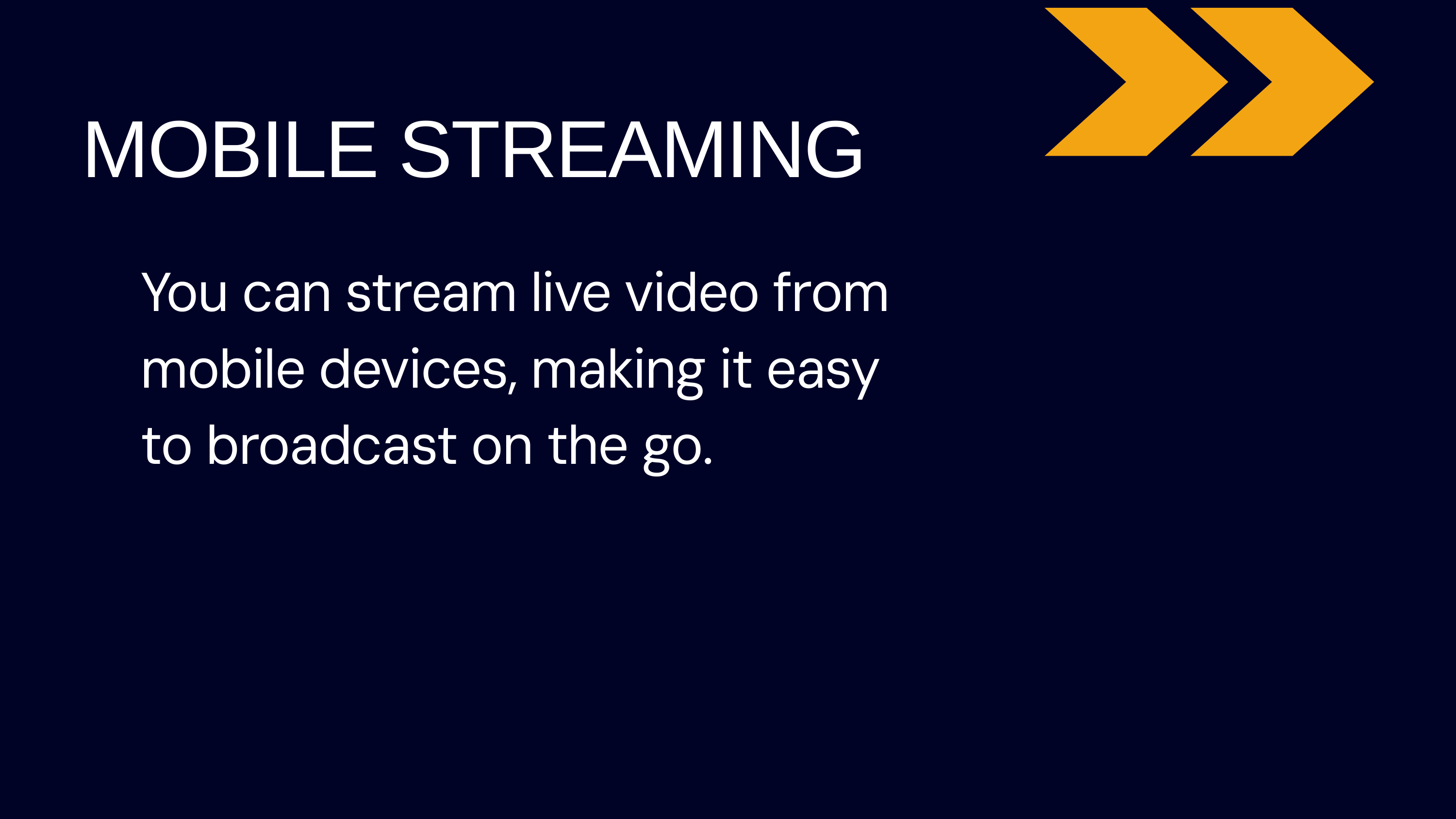

MOBILE STREAMING
You can stream live video from mobile devices, making it easy to broadcast on the go.